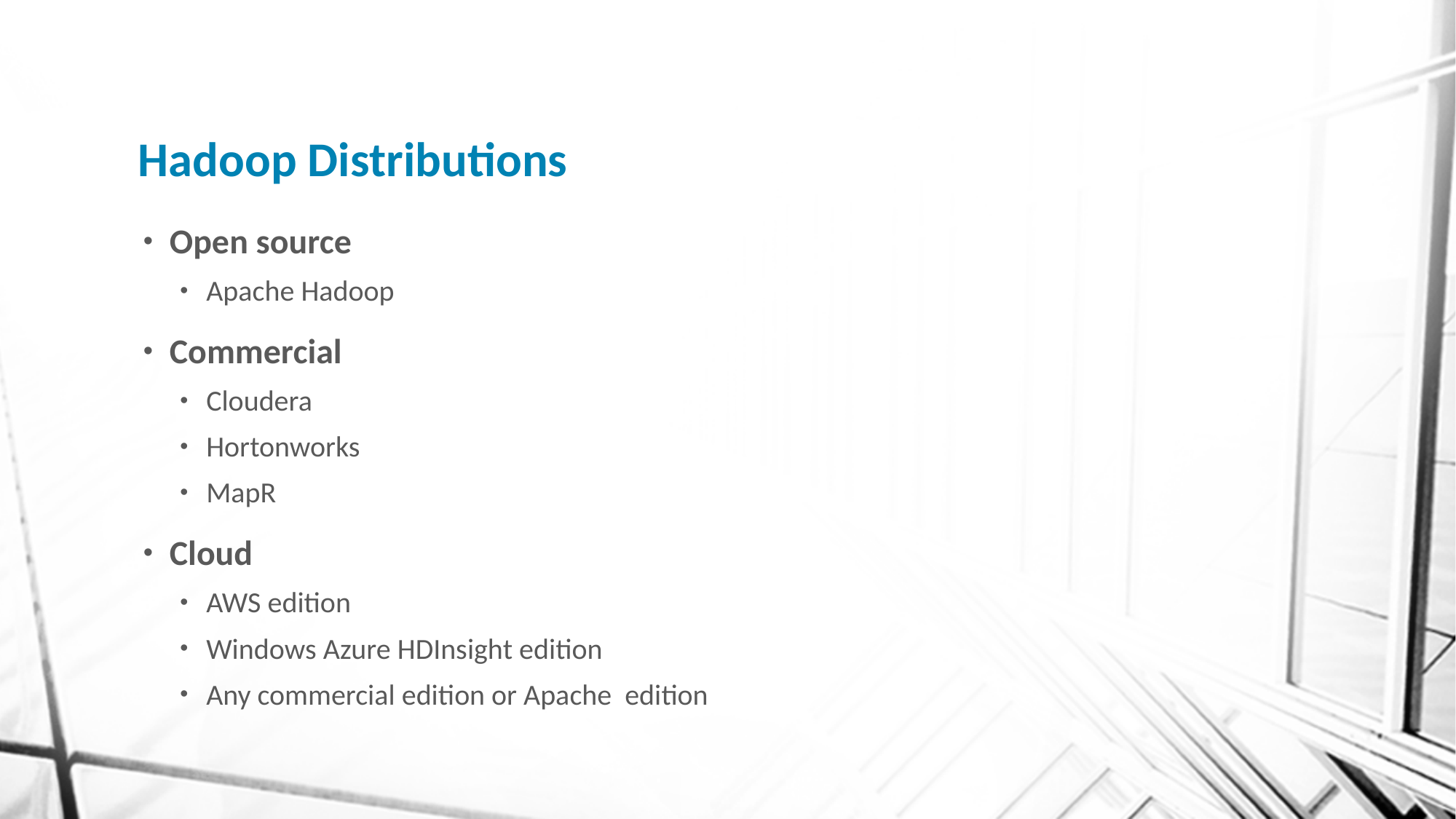

# Hadoop Distributions
Open source
Apache Hadoop
Commercial
Cloudera
Hortonworks
MapR
Cloud
AWS edition
Windows Azure HDInsight edition
Any commercial edition or Apache  edition